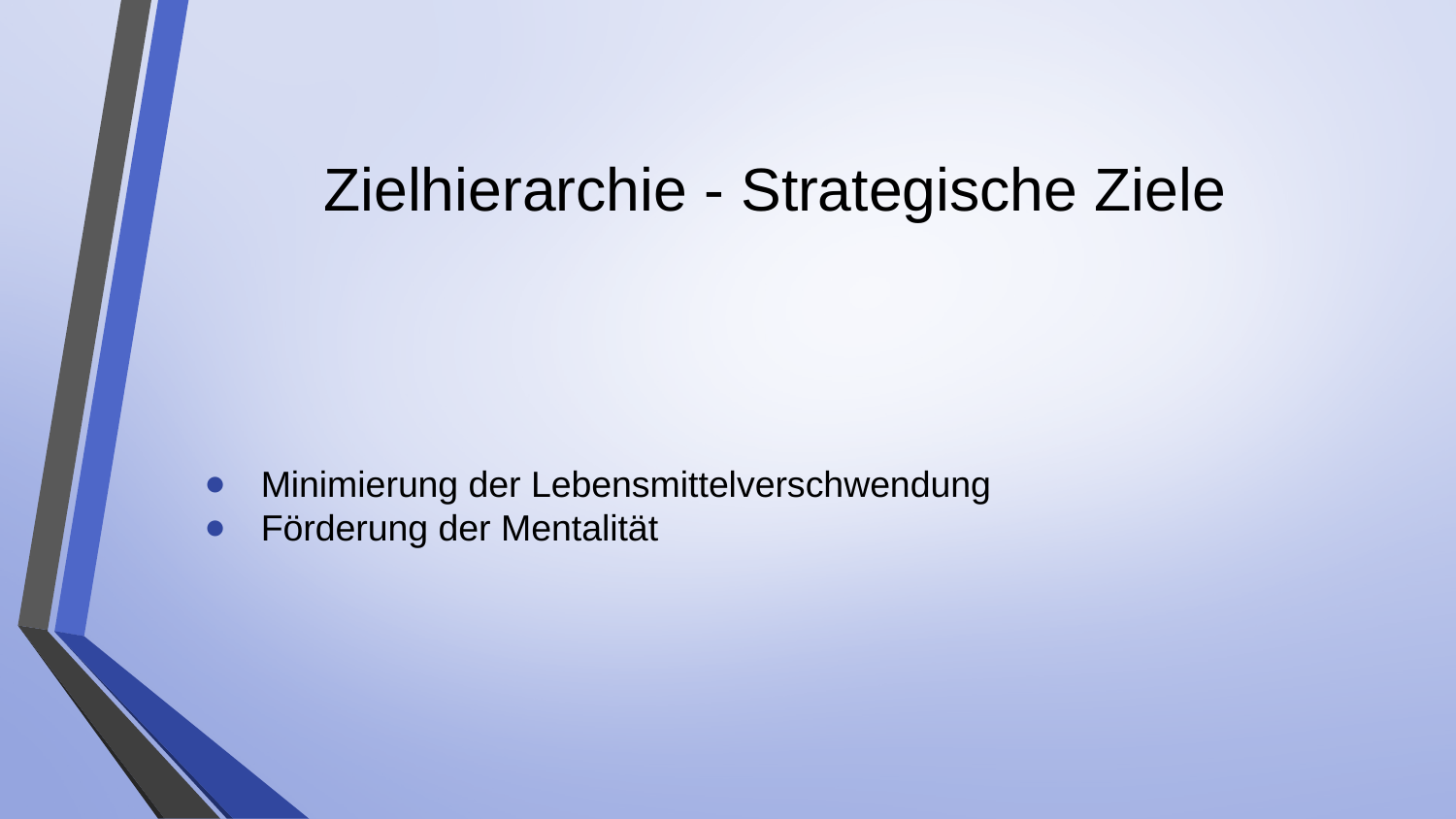

# Zielhierarchie - Strategische Ziele
Minimierung der Lebensmittelverschwendung
Förderung der Mentalität